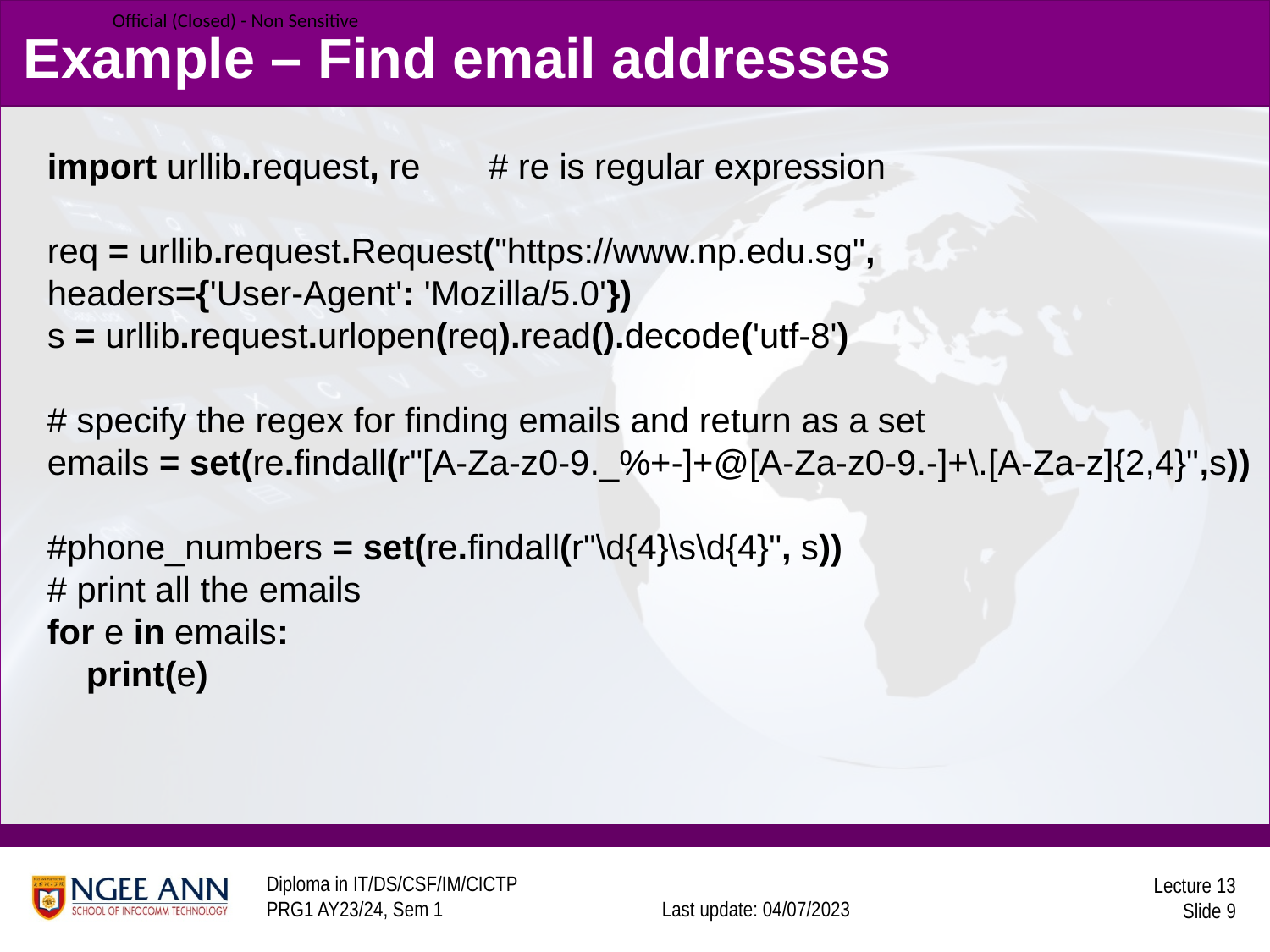

# Example – Find email addresses
import urllib.request, re       # re is regular expression

req = urllib.request.Request("https://www.np.edu.sg",
headers={'User-Agent': 'Mozilla/5.0'})
s = urllib.request.urlopen(req).read().decode('utf-8')

# specify the regex for finding emails and return as a set
emails = set(re.findall(r"[A-Za-z0-9._%+-]+@[A-Za-z0-9.-]+\.[A-Za-z]{2,4}",s))

#phone_numbers = set(re.findall(r"\d{4}\s\d{4}", s))
# print all the emails
for e in emails:
    print(e)